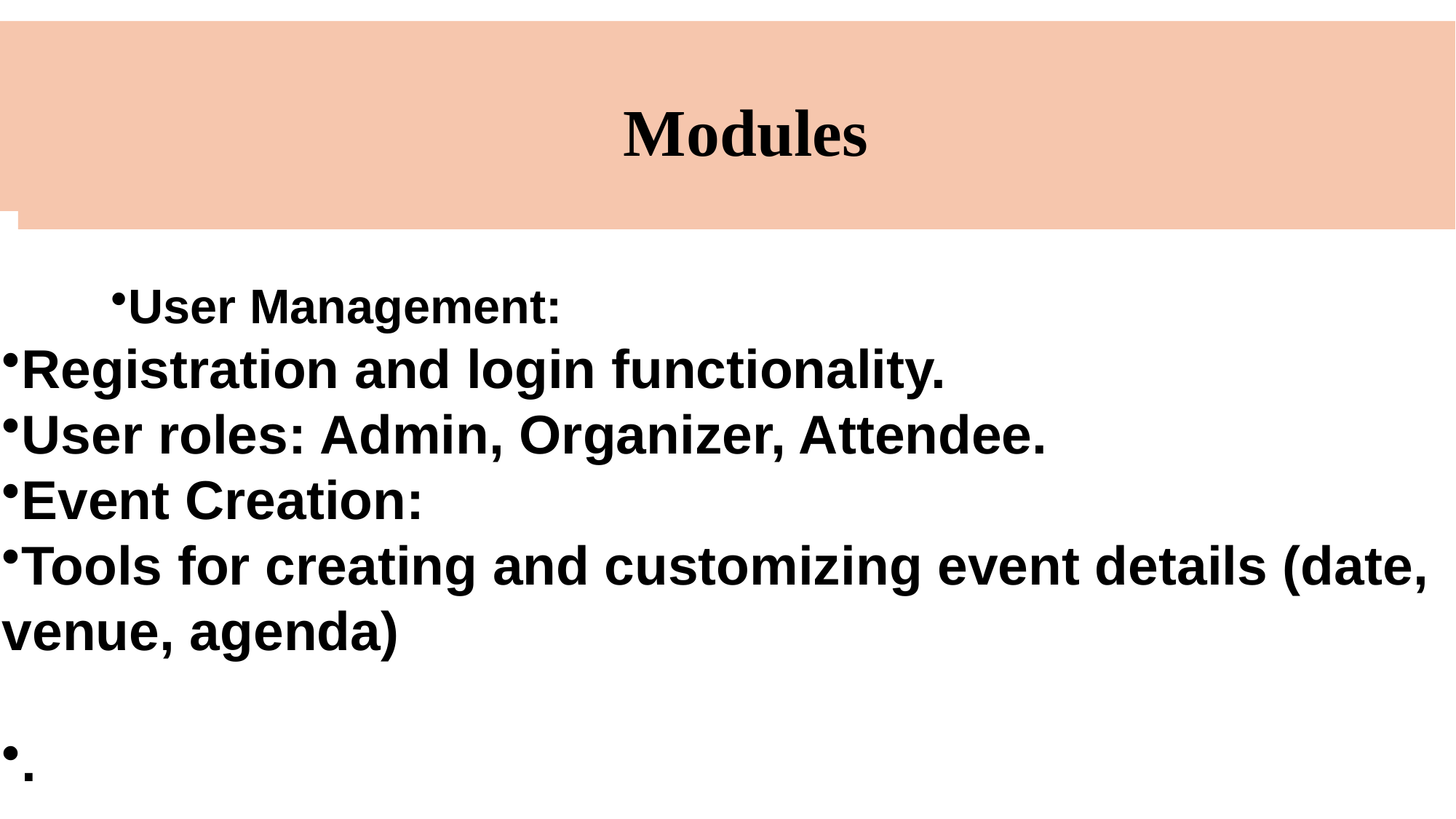

# Modules
Modules
Ticketing and Registration:
Online ticket purchase and registration process.
Integration with payment gateways (e.g., PayPal, Stripe).
Feedback and Surveys:
Mechanism for gathering attendee feedback post-event.

User Management:
Registration and login functionality.
User roles: Admin, Organizer, Attendee.
Event Creation:
Tools for creating and customizing event details (date, venue, agenda)

.